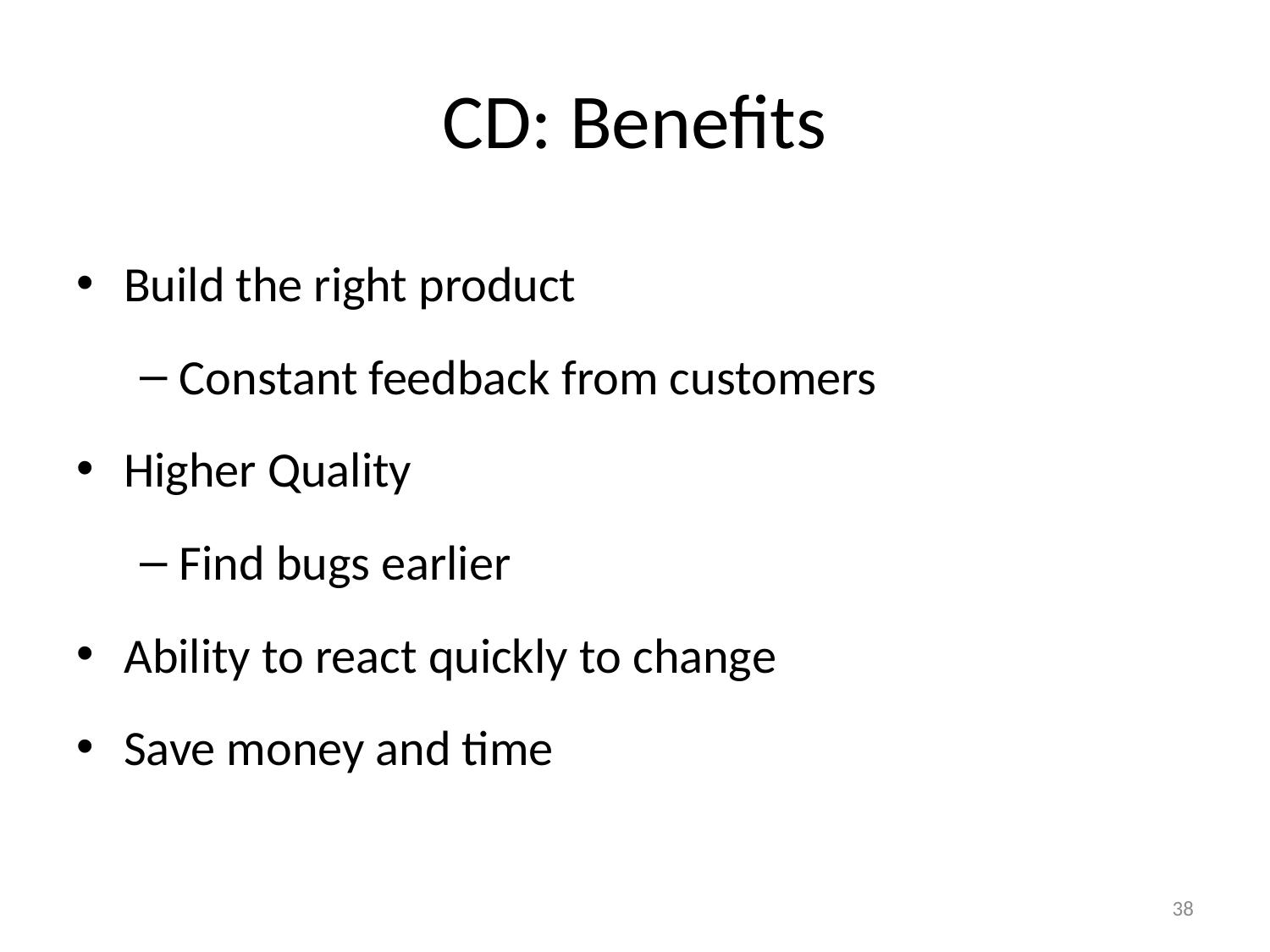

# CD: Benefits
Build the right product
Constant feedback from customers
Higher Quality
Find bugs earlier
Ability to react quickly to change
Save money and time

38